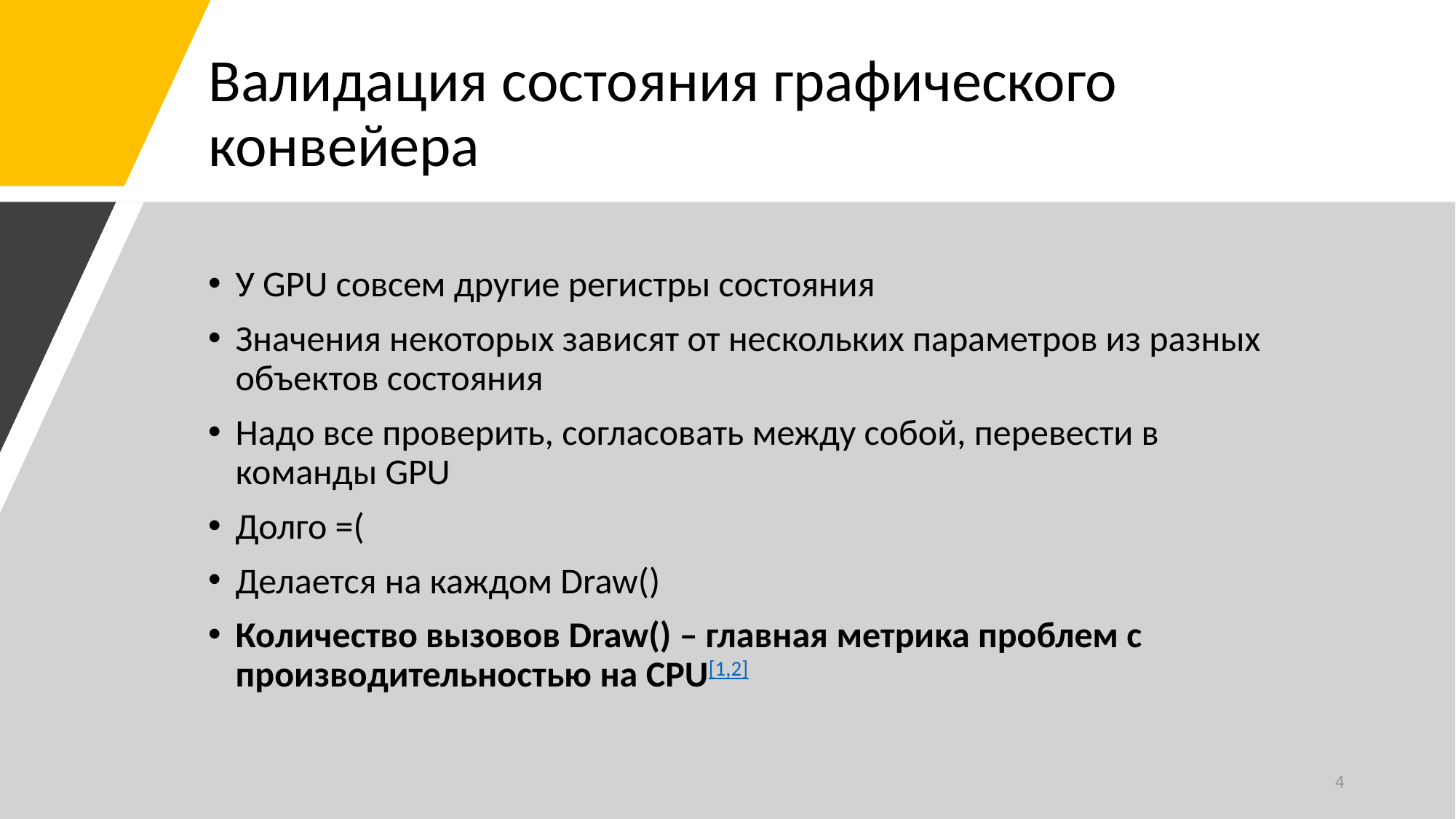

# Валидация состояния графического конвейера

У GPU совсем другие регистры состояния
Значения некоторых зависят от нескольких параметров из разных объектов состояния
Надо все проверить, согласовать между собой, перевести в команды GPU
Долго =(
Делается на каждом Draw()
Количество вызовов Draw() – главная метрика проблем с производительностью на CPU[1,2]
4